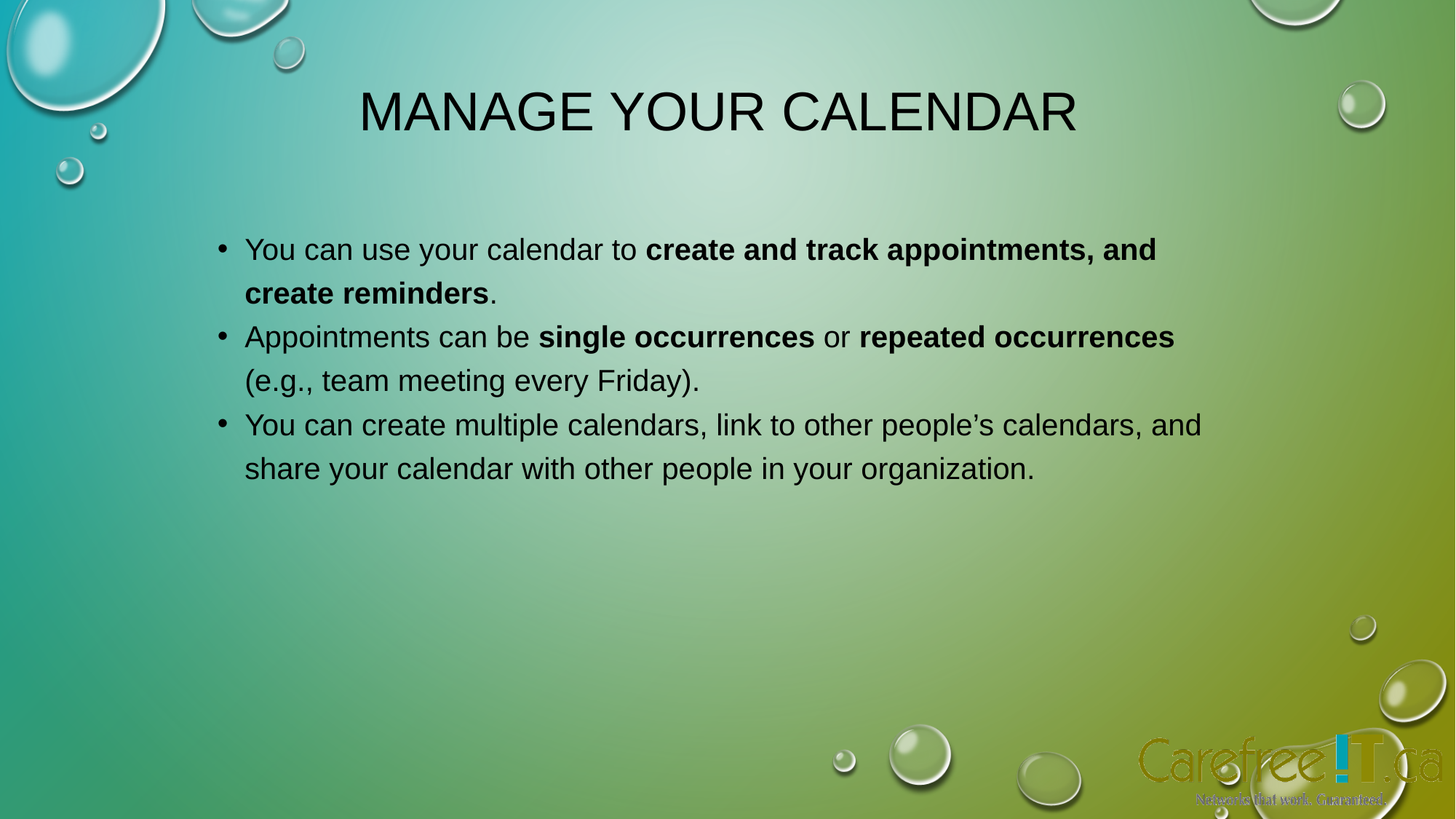

# Manage your calendar
You can use your calendar to create and track appointments, and create reminders.
Appointments can be single occurrences or repeated occurrences (e.g., team meeting every Friday).
You can create multiple calendars, link to other people’s calendars, and share your calendar with other people in your organization.